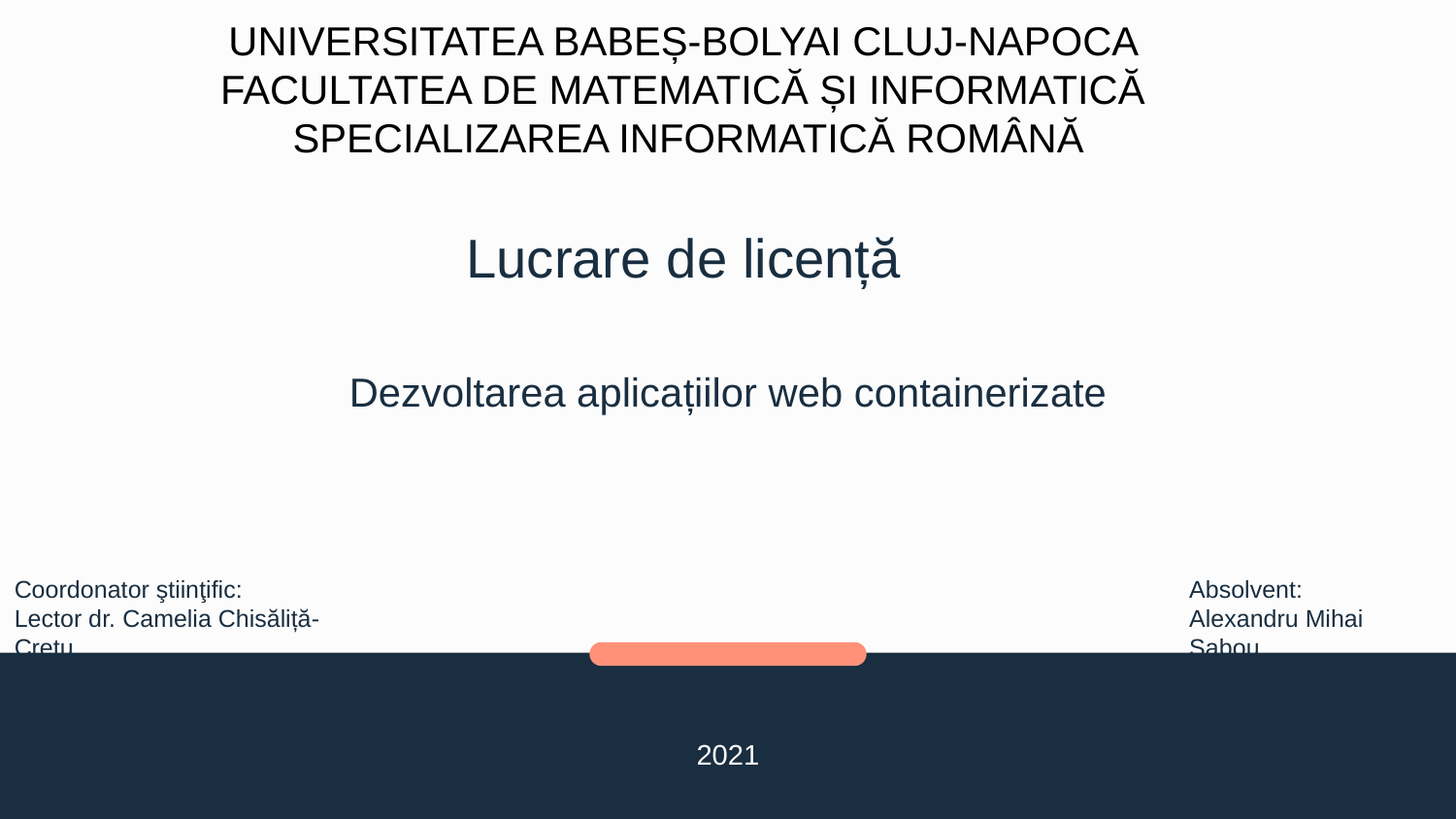

UNIVERSITATEA BABEȘ-BOLYAI CLUJ-NAPOCA
FACULTATEA DE MATEMATICĂ ȘI INFORMATICĂ
SPECIALIZAREA INFORMATICĂ ROMÂNĂ
Lucrare de licență
Dezvoltarea aplicațiilor web containerizate
Coordonator ştiinţific:
Lector dr. Camelia Chisăliță-Crețu
Absolvent:
Alexandru Mihai Sabou
2021